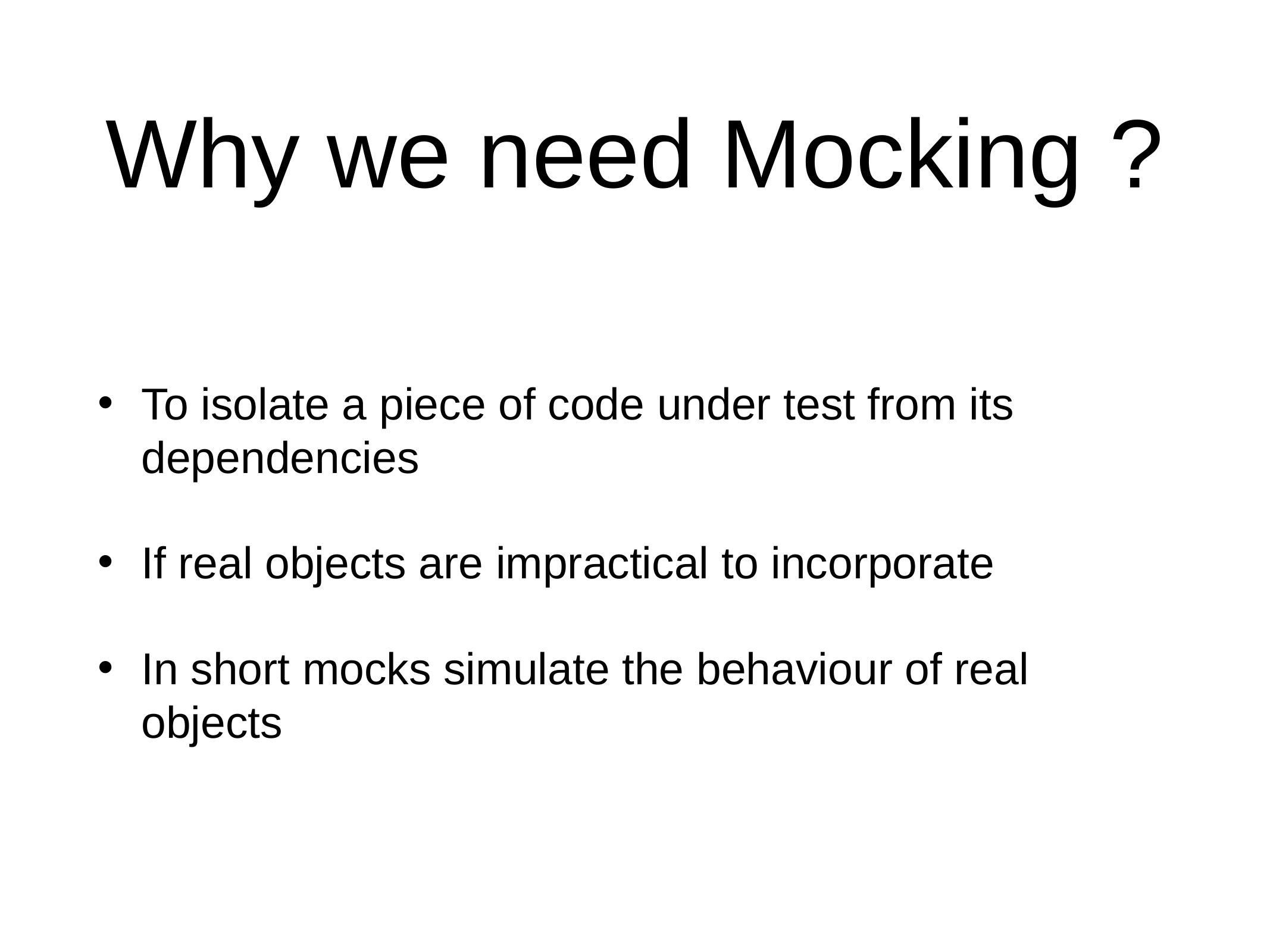

# Why we need Mocking ?
To isolate a piece of code under test from its dependencies
If real objects are impractical to incorporate
In short mocks simulate the behaviour of real objects